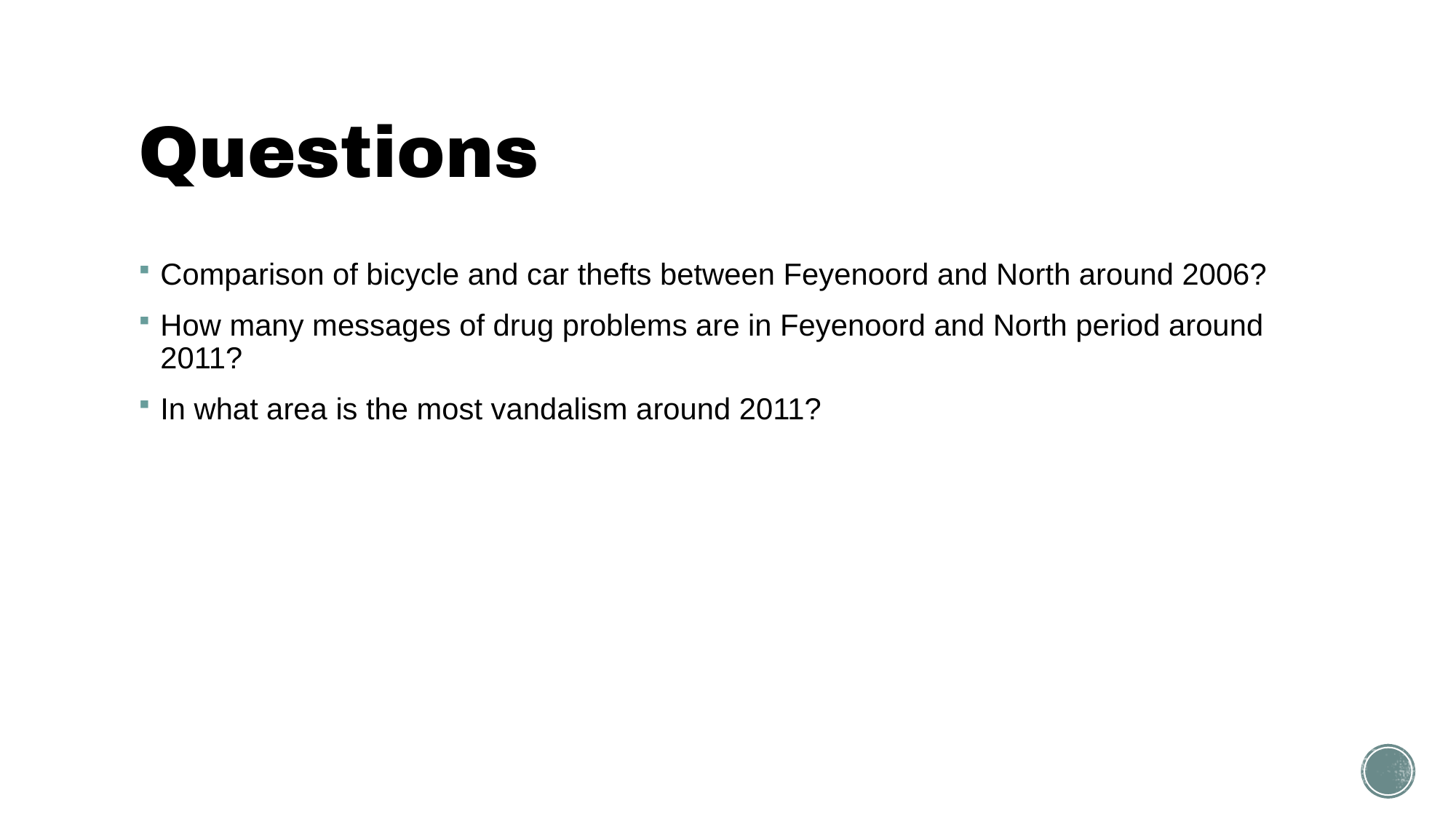

# Questions
Comparison of bicycle and car thefts between Feyenoord and North around 2006?
How many messages of drug problems are in Feyenoord and North period around 2011?
In what area is the most vandalism around 2011?